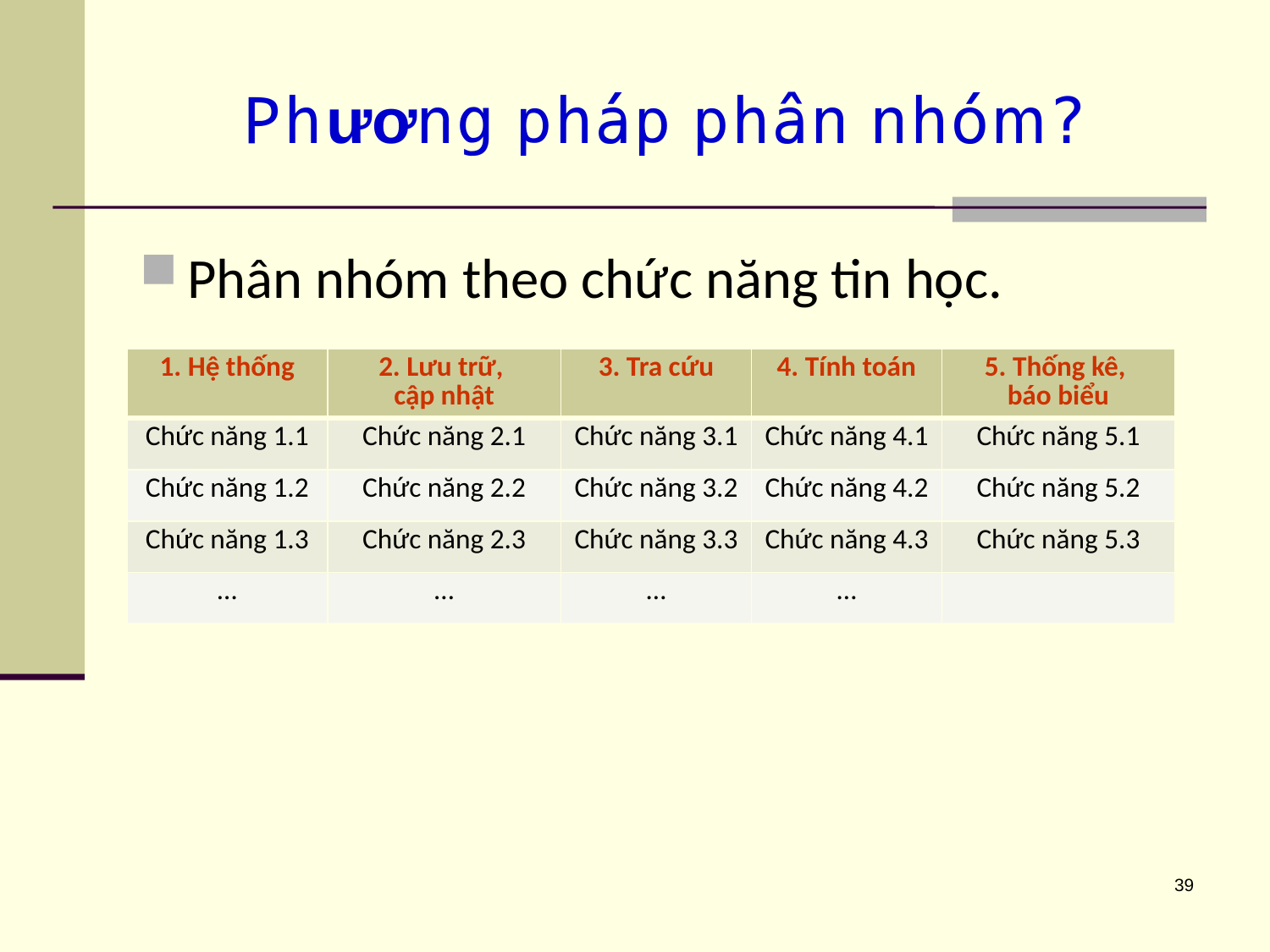

# Phương pháp phân nhóm?
Phân nhóm theo chức năng tin học.

| 1. Hệ thống | 2. Lưu trữ, cập nhật | 3. Tra cứu | 4. Tính toán | 5. Thống kê, báo biểu |
| --- | --- | --- | --- | --- |
| Chức năng 1.1 | Chức năng 2.1 | Chức năng 3.1 | Chức năng 4.1 | Chức năng 5.1 |
| Chức năng 1.2 | Chức năng 2.2 | Chức năng 3.2 | Chức năng 4.2 | Chức năng 5.2 |
| Chức năng 1.3 | Chức năng 2.3 | Chức năng 3.3 | Chức năng 4.3 | Chức năng 5.3 |
| … | … | … | … |  |
39